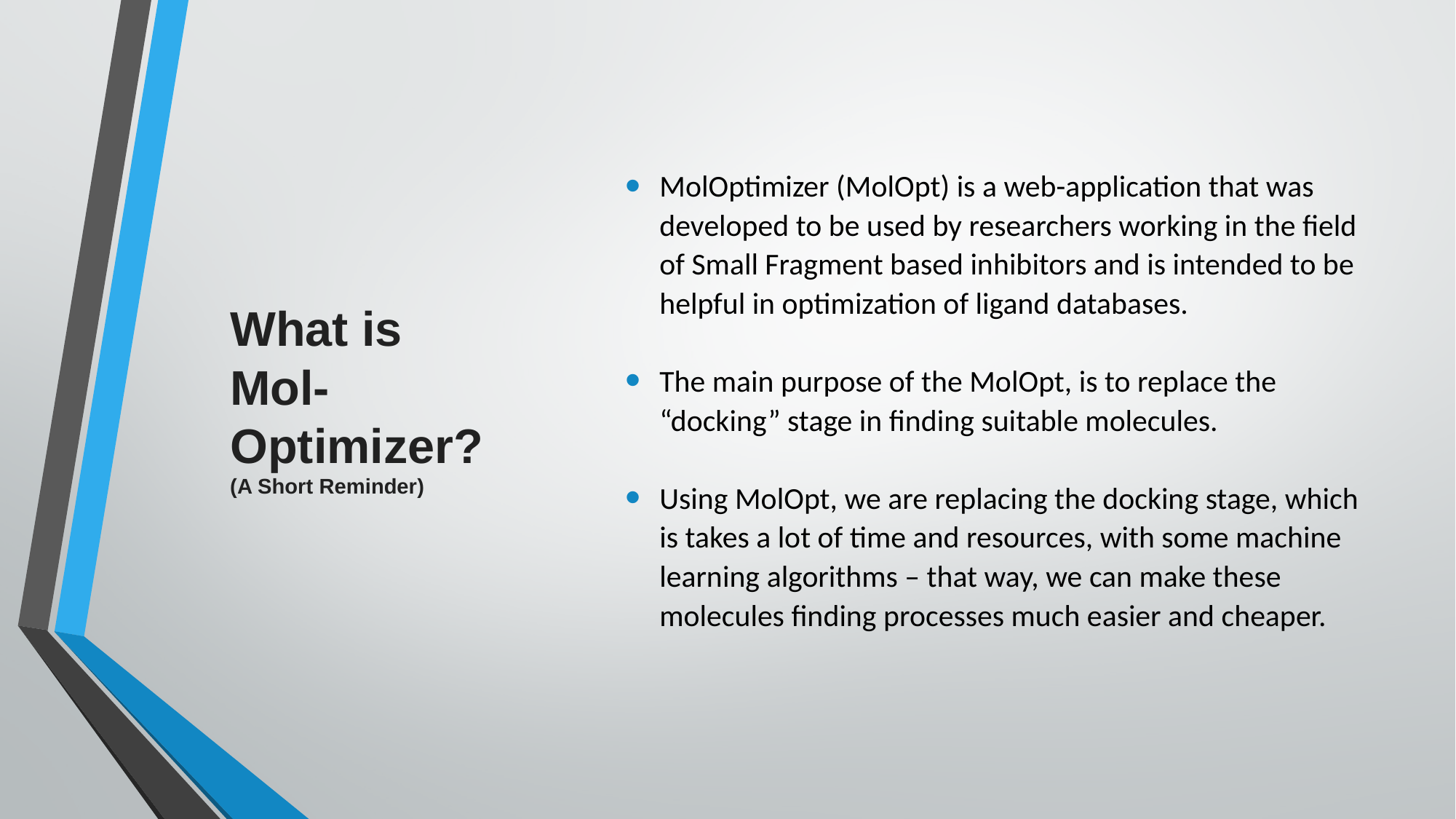

# What is Mol-Optimizer? (A Short Reminder)
MolOptimizer (MolOpt) is a web-application that was developed to be used by researchers working in the field of Small Fragment based inhibitors and is intended to be helpful in optimization of ligand databases.

The main purpose of the MolOpt, is to replace the “docking” stage in finding suitable molecules.

Using MolOpt, we are replacing the docking stage, which is takes a lot of time and resources, with some machine learning algorithms – that way, we can make these molecules finding processes much easier and cheaper.